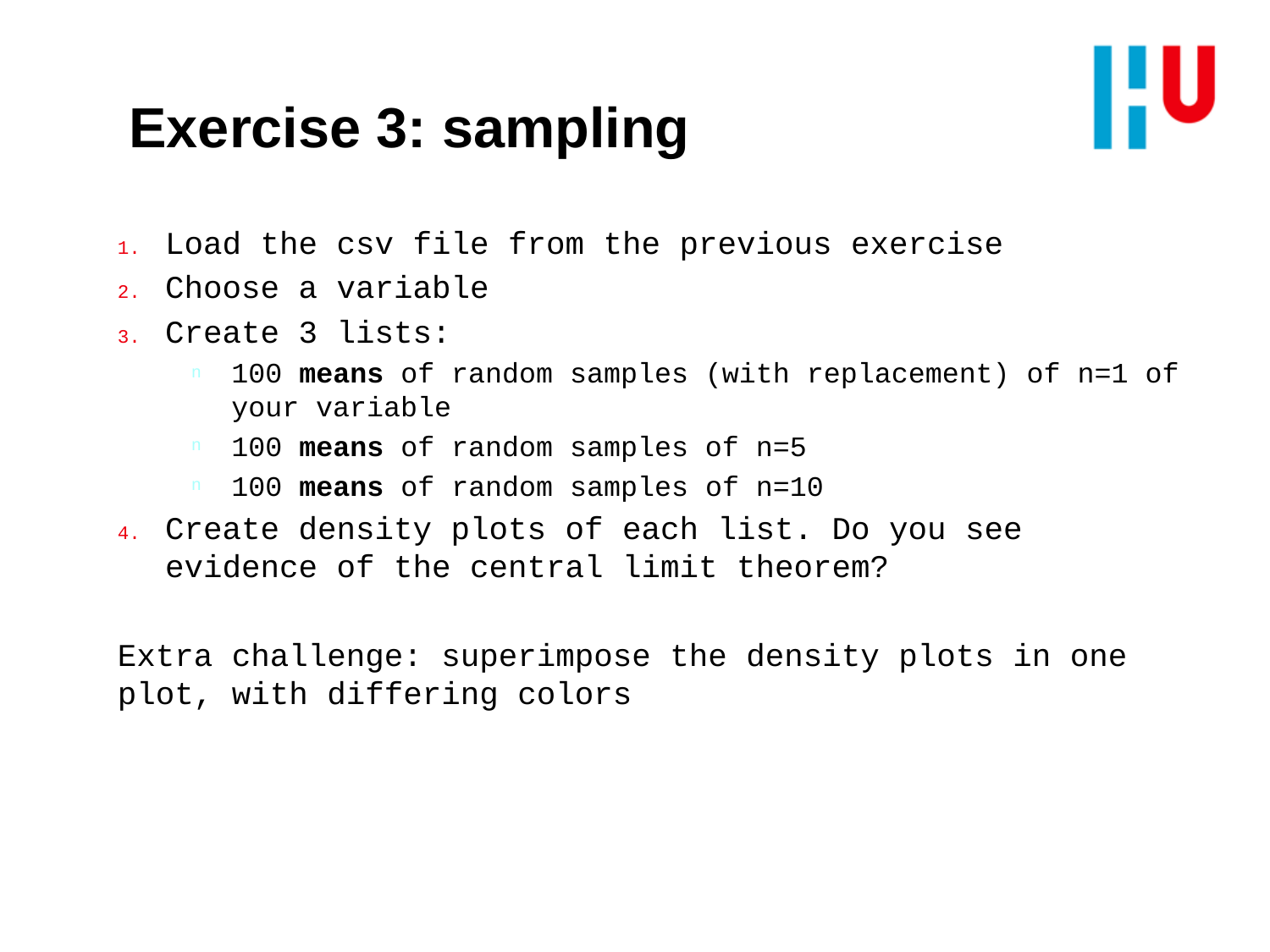

# Exercise 3: sampling
Load the csv file from the previous exercise
Choose a variable
Create 3 lists:
100 means of random samples (with replacement) of n=1 of your variable
100 means of random samples of n=5
100 means of random samples of n=10
Create density plots of each list. Do you see evidence of the central limit theorem?

Extra challenge: superimpose the density plots in one plot, with differing colors